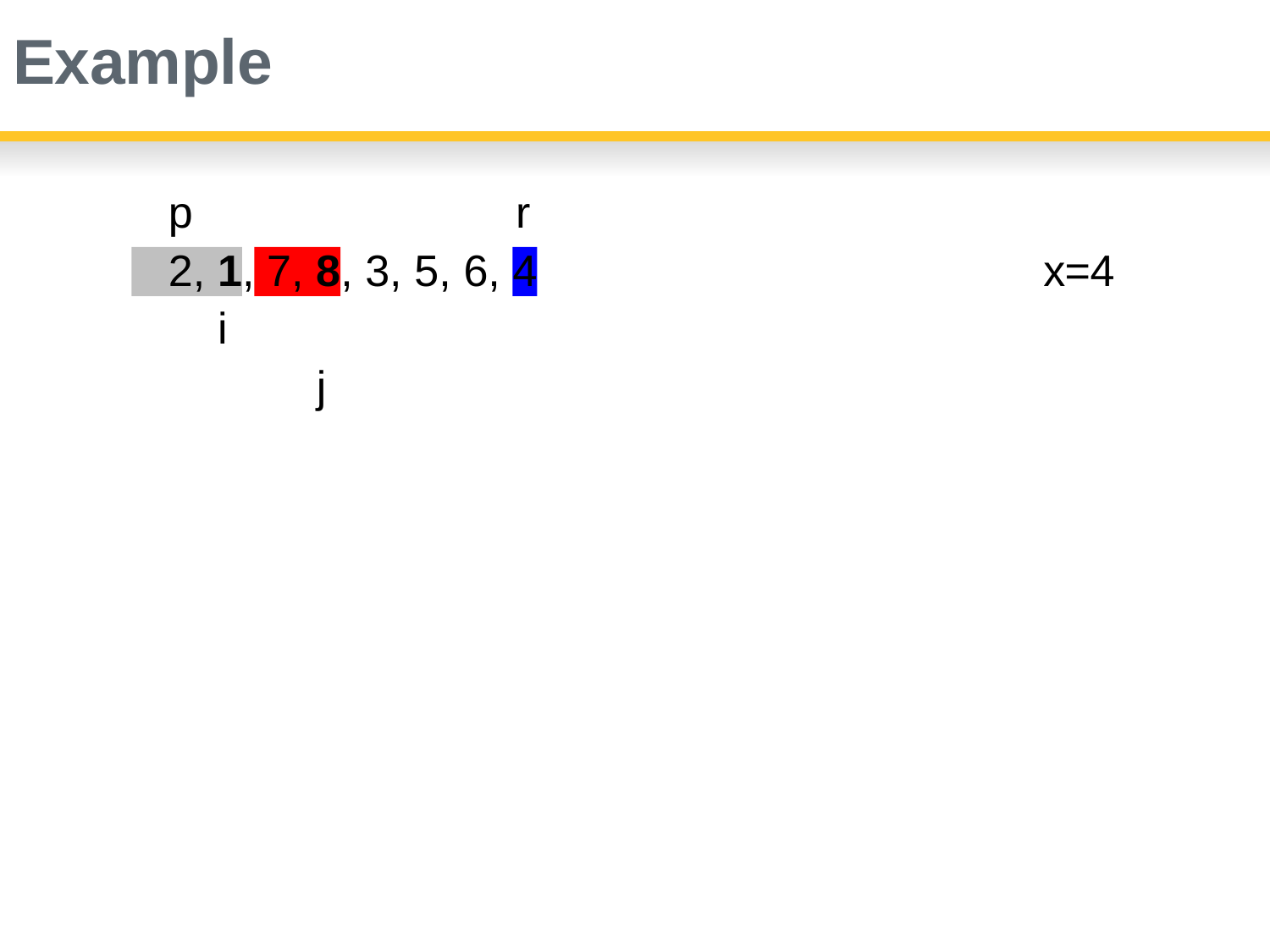

# Example
p	r
2, 1, 7, 8, 3, 5, 6, 4
x=4

i
j